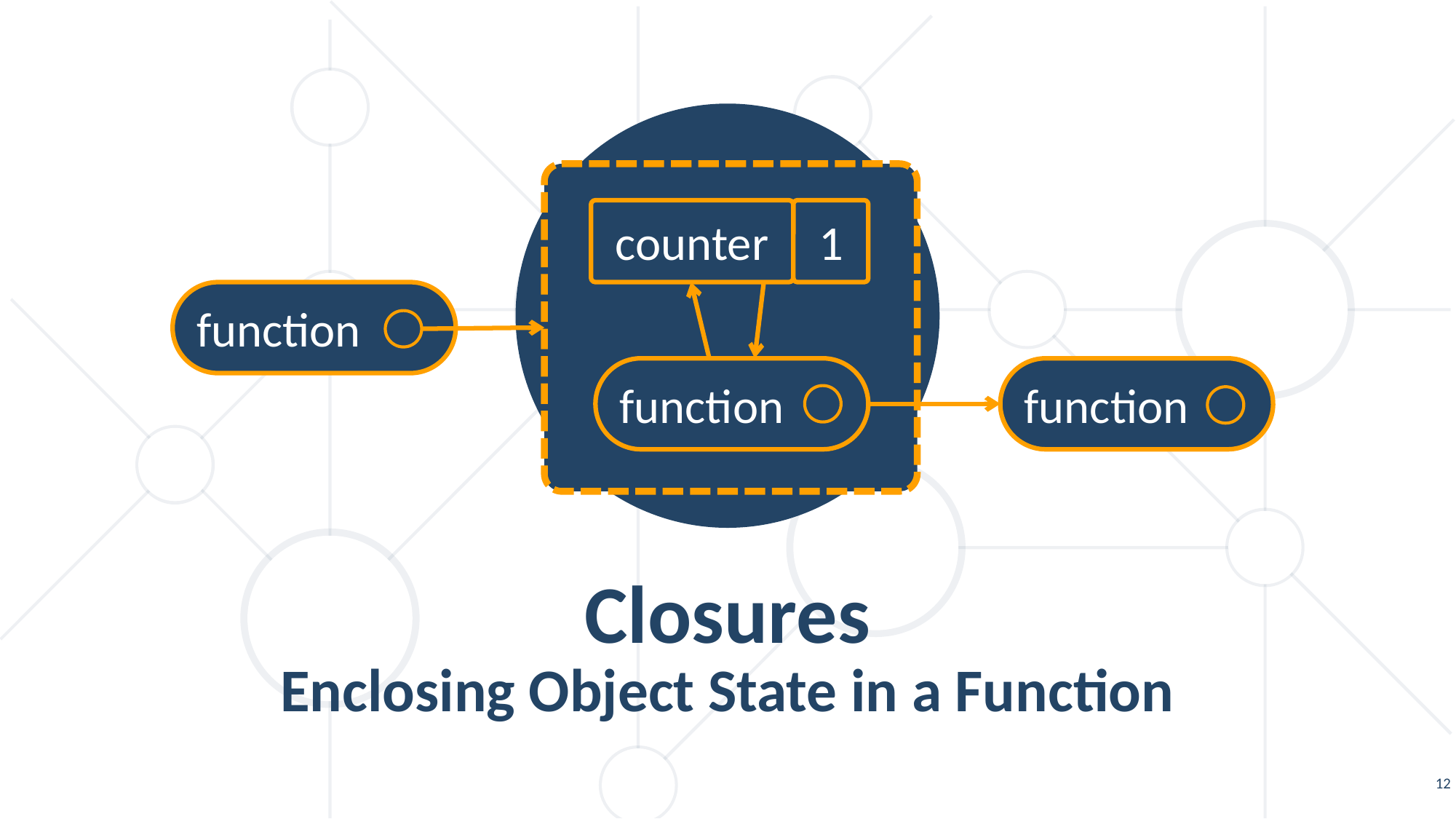

counter
1
function

function

function

Closures
Enclosing Object State in a Function
12